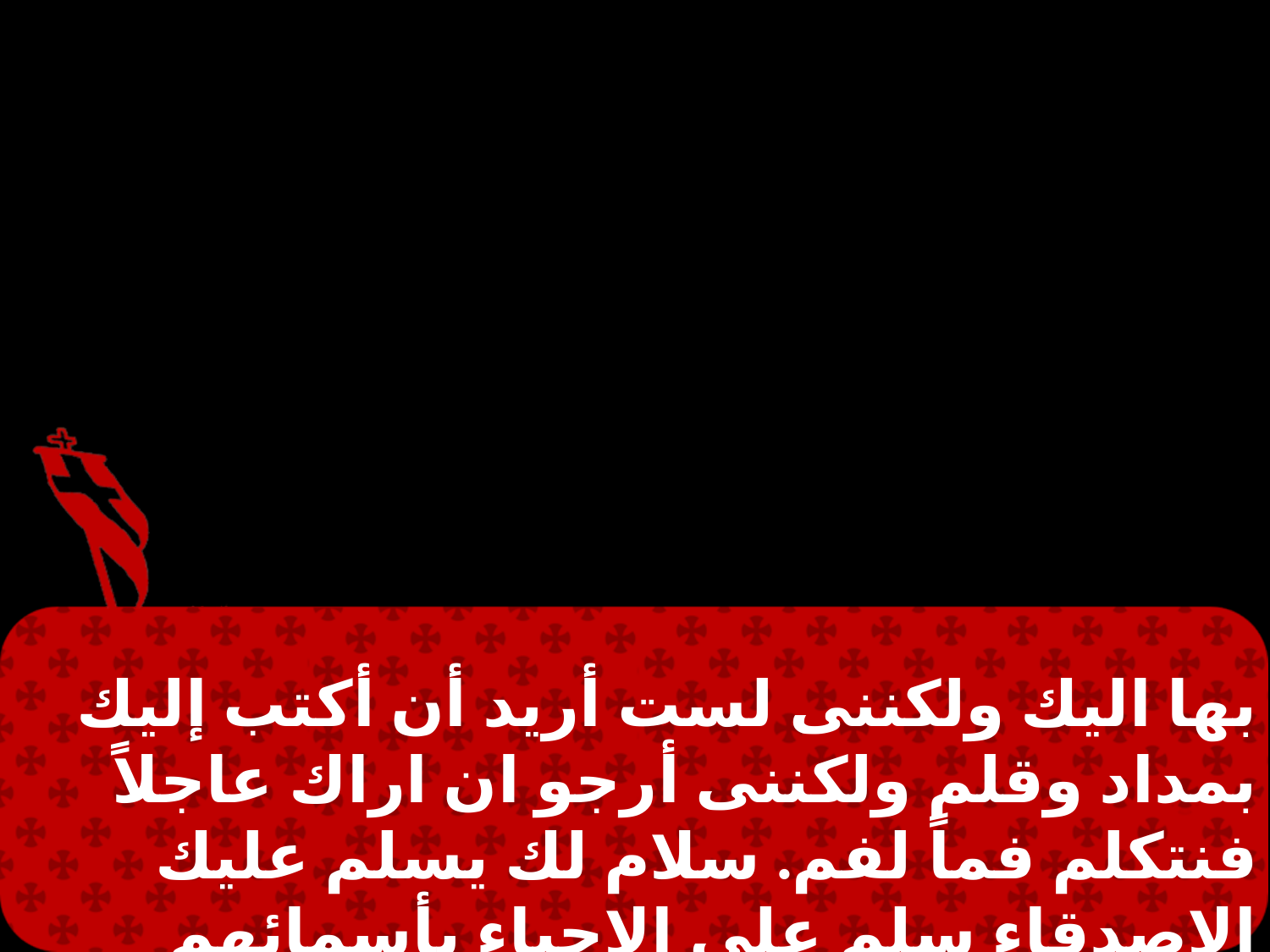

بها اليك ولكننى لست أريد أن أكتب إليك بمداد وقلم ولكننى أرجو ان اراك عاجلاً فنتكلم فماً لفم. سلام لك يسلم عليك الاصدقاء سلم على الاحباء بأسمائهم